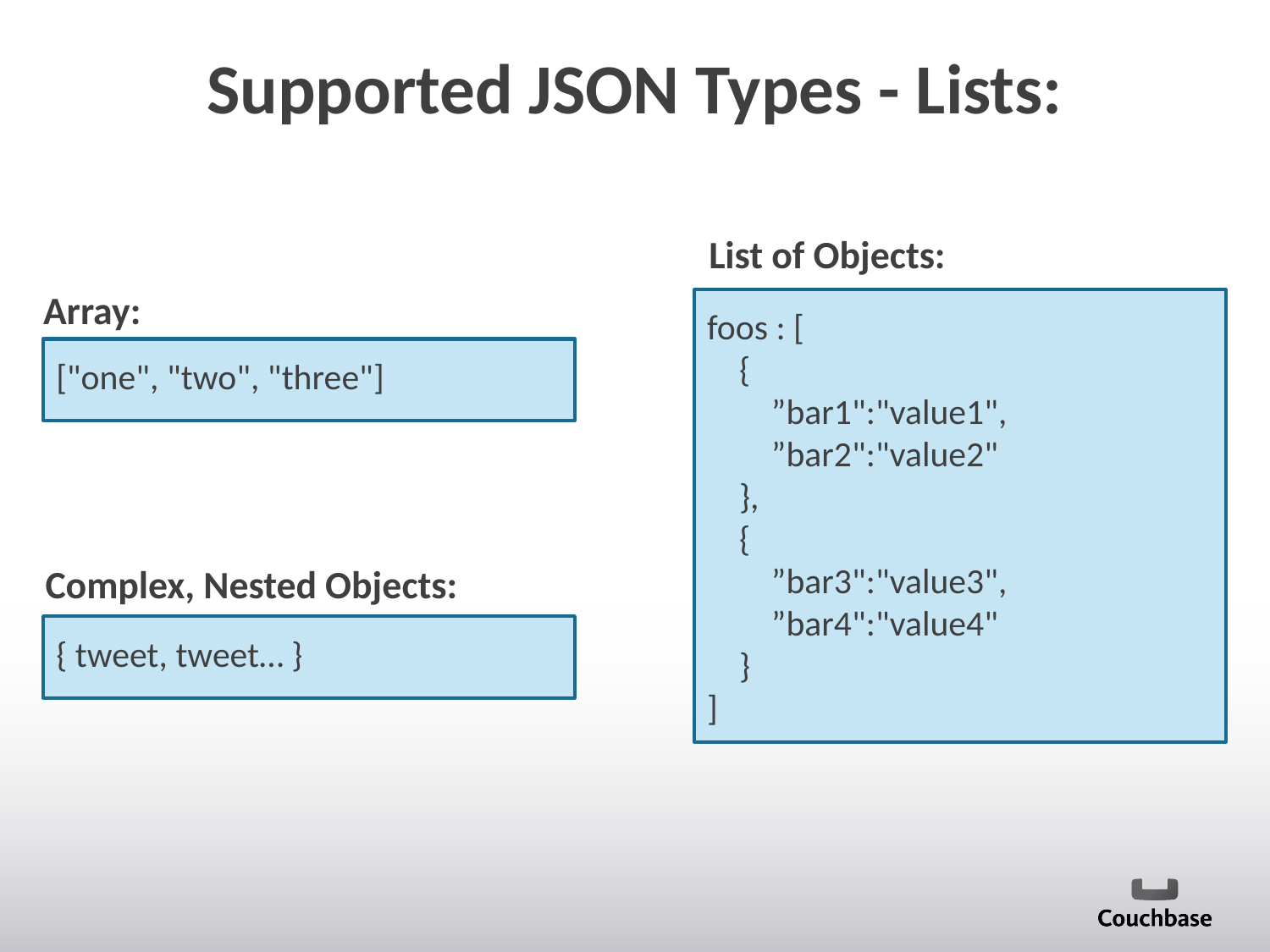

# Supported JSON Types - Lists:
List of Objects:
Array:
foos : [
    {
        ”bar1":"value1",
        ”bar2":"value2"
    },
    {
        ”bar3":"value3",
        ”bar4":"value4"
    }
]
["one", "two", "three"]

Complex, Nested Objects:
{ tweet, tweet… }